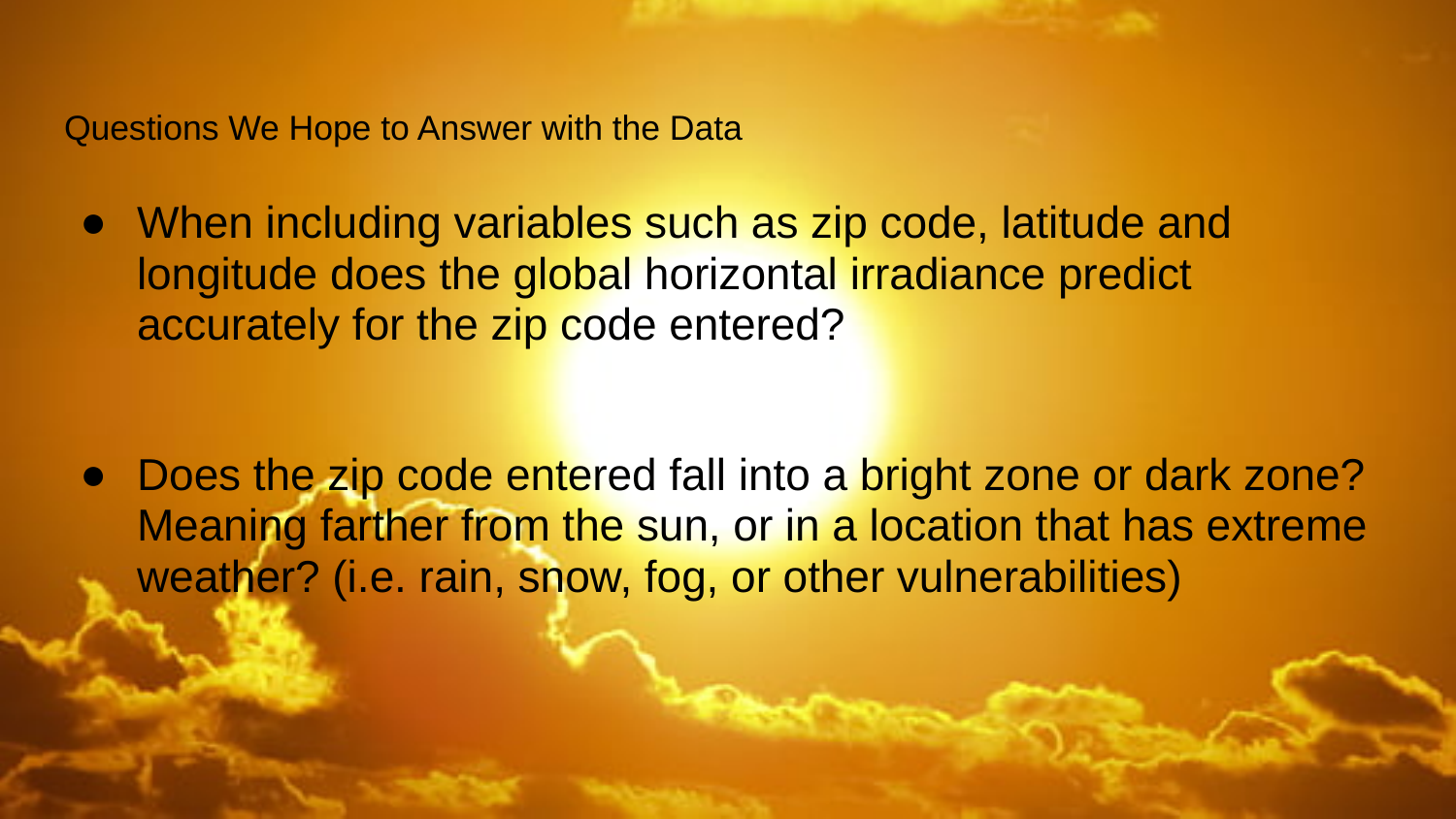

# Questions We Hope to Answer with the Data

When including variables such as zip code, latitude and longitude does the global horizontal irradiance predict accurately for the zip code entered?

Does the zip code entered fall into a bright zone or dark zone? Meaning farther from the sun, or in a location that has extreme weather? (i.e. rain, snow, fog, or other vulnerabilities)